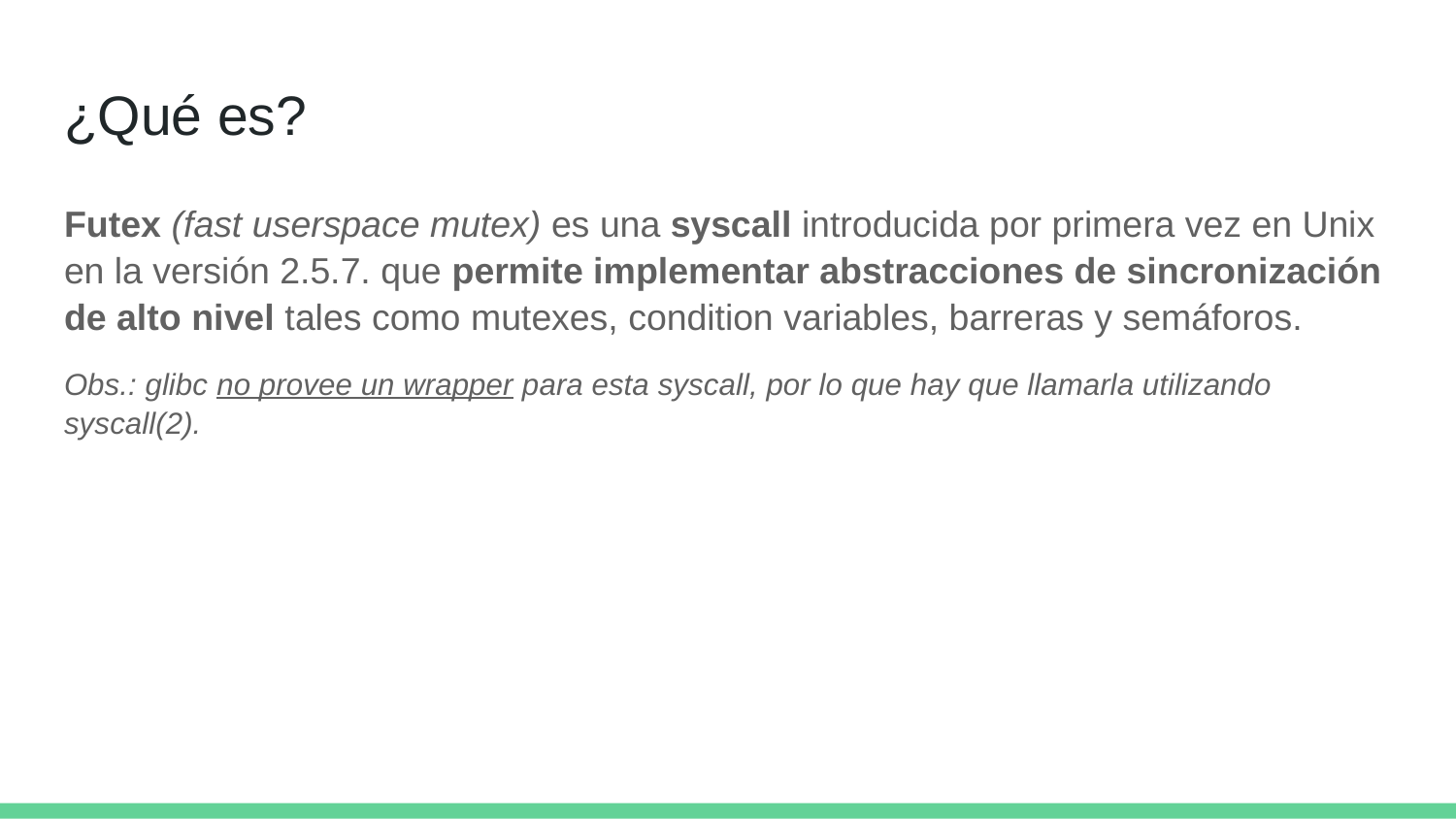

# ¿Qué es?
Futex (fast userspace mutex) es una syscall introducida por primera vez en Unix en la versión 2.5.7. que permite implementar abstracciones de sincronización de alto nivel tales como mutexes, condition variables, barreras y semáforos.
Obs.: glibc no provee un wrapper para esta syscall, por lo que hay que llamarla utilizando syscall(2).